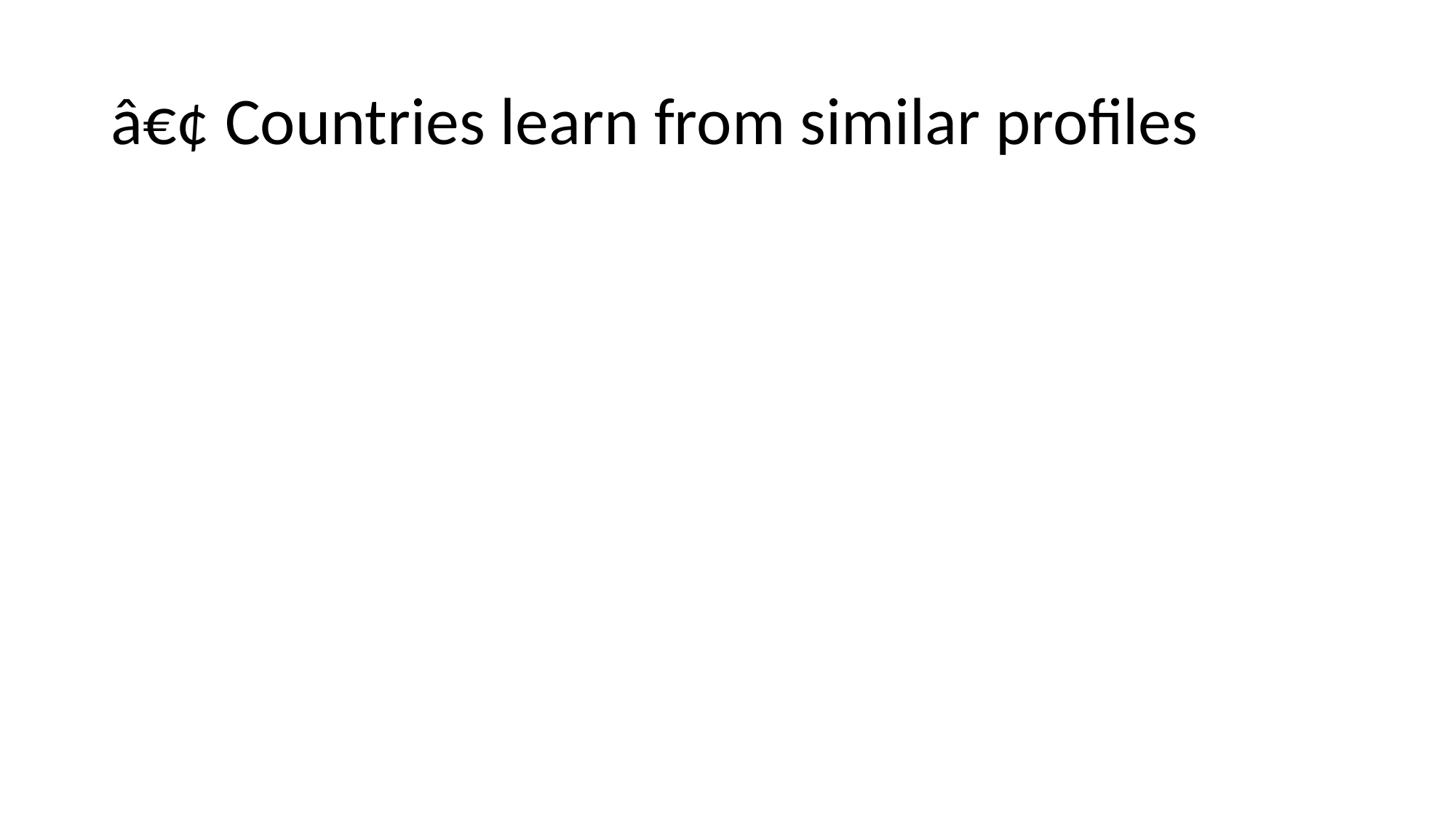

# â€¢ Countries learn from similar profiles